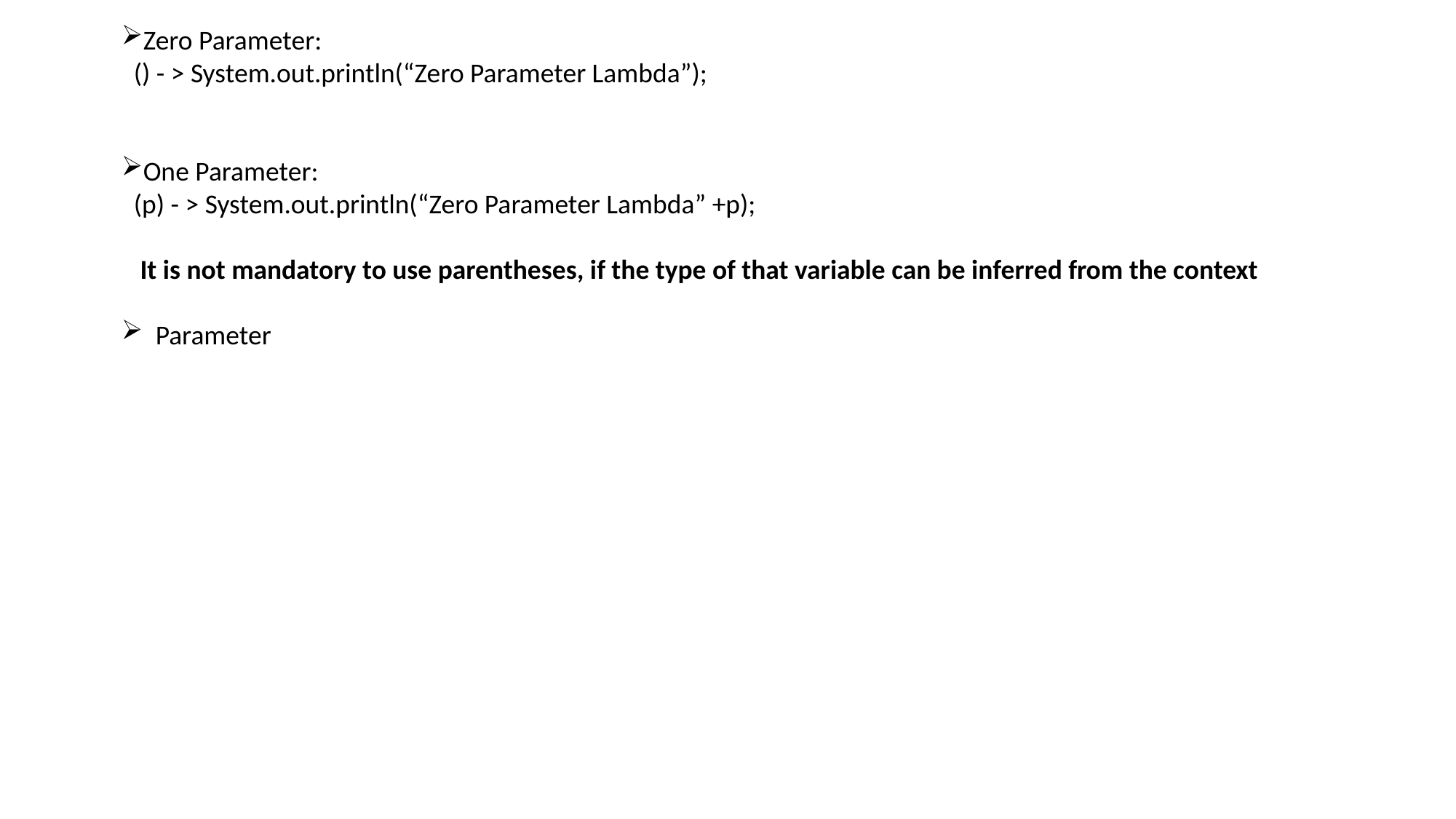

Zero Parameter:
  () - > System.out.println(“Zero Parameter Lambda”);

One Parameter:
  (p) - > System.out.println(“Zero Parameter Lambda” +p);

   It is not mandatory to use parentheses, if the type of that variable can be inferred from the context

Parameter